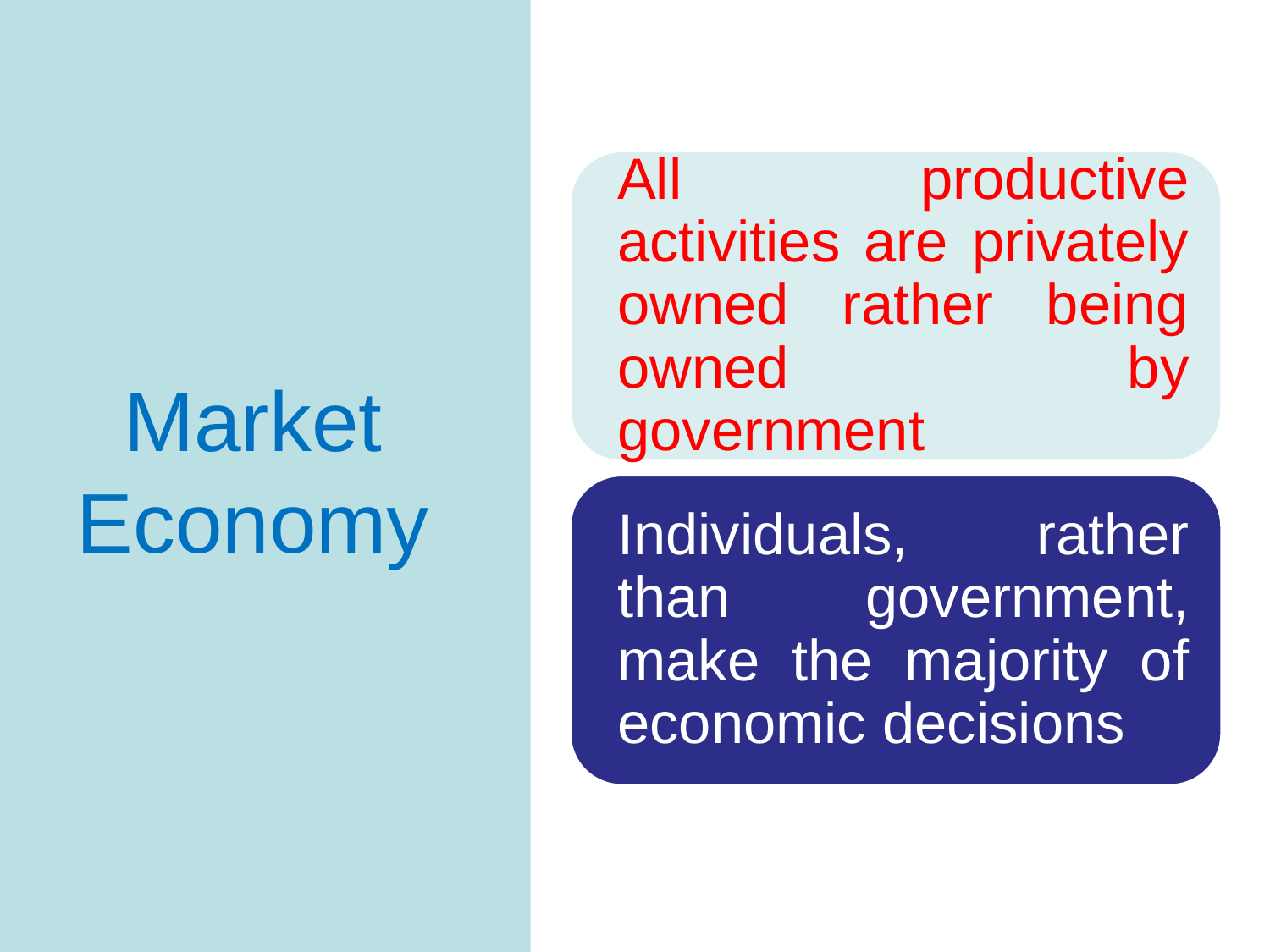

# Market Economy
All productive activities are privately owned rather being owned by government
Individuals, rather than government, make the majority of economic decisions